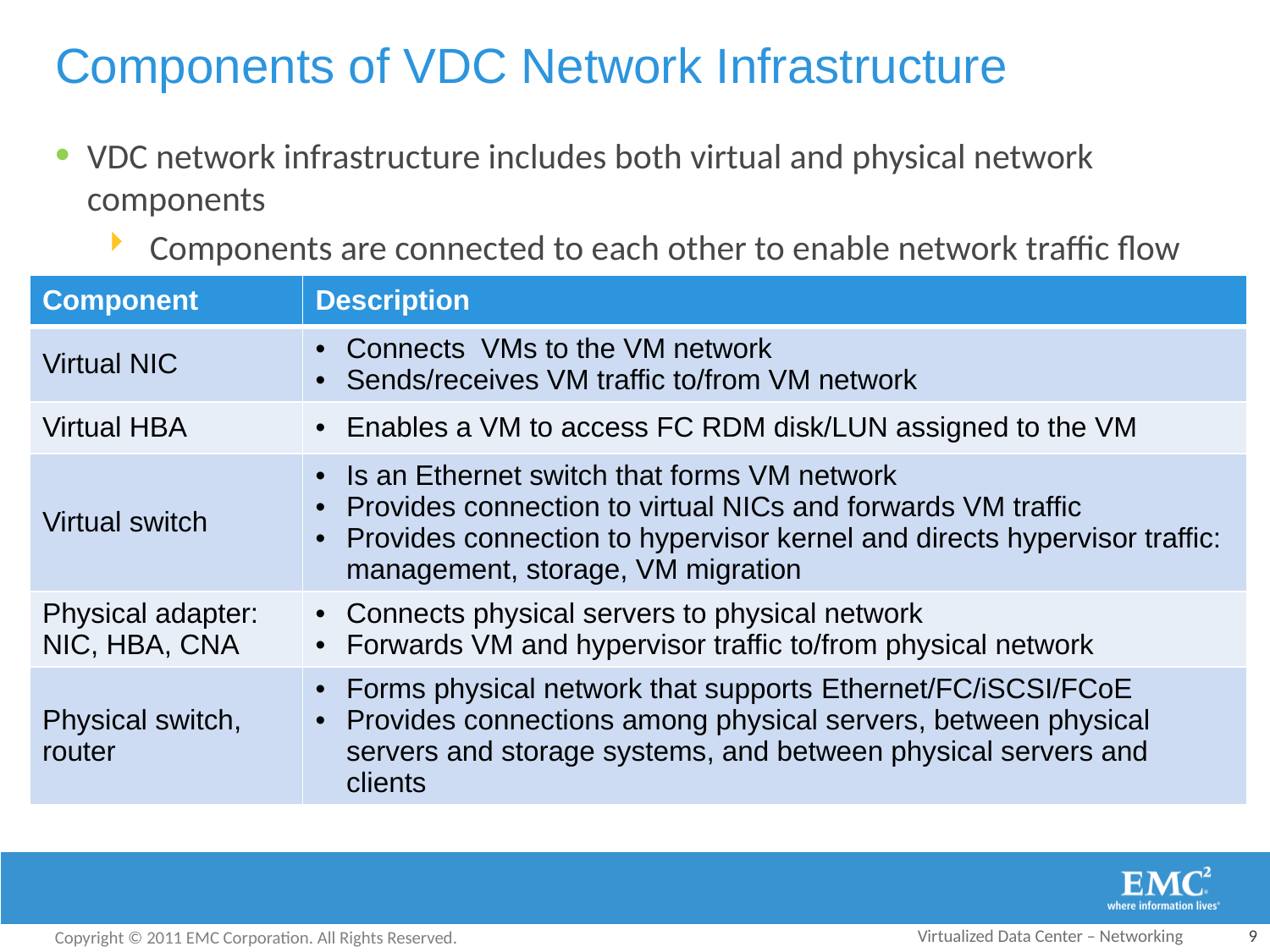

# Components of VDC Network Infrastructure
VDC network infrastructure includes both virtual and physical network components
Components are connected to each other to enable network traffic flow
| Component | Description |
| --- | --- |
| Virtual NIC | Connects VMs to the VM network Sends/receives VM traffic to/from VM network |
| Virtual HBA | Enables a VM to access FC RDM disk/LUN assigned to the VM |
| Virtual switch | Is an Ethernet switch that forms VM network Provides connection to virtual NICs and forwards VM traffic Provides connection to hypervisor kernel and directs hypervisor traffic: management, storage, VM migration |
| Physical adapter: NIC, HBA, CNA | Connects physical servers to physical network Forwards VM and hypervisor traffic to/from physical network |
| Physical switch, router | Forms physical network that supports Ethernet/FC/iSCSI/FCoE Provides connections among physical servers, between physical servers and storage systems, and between physical servers and clients |
Virtualized Data Center – Networking
9